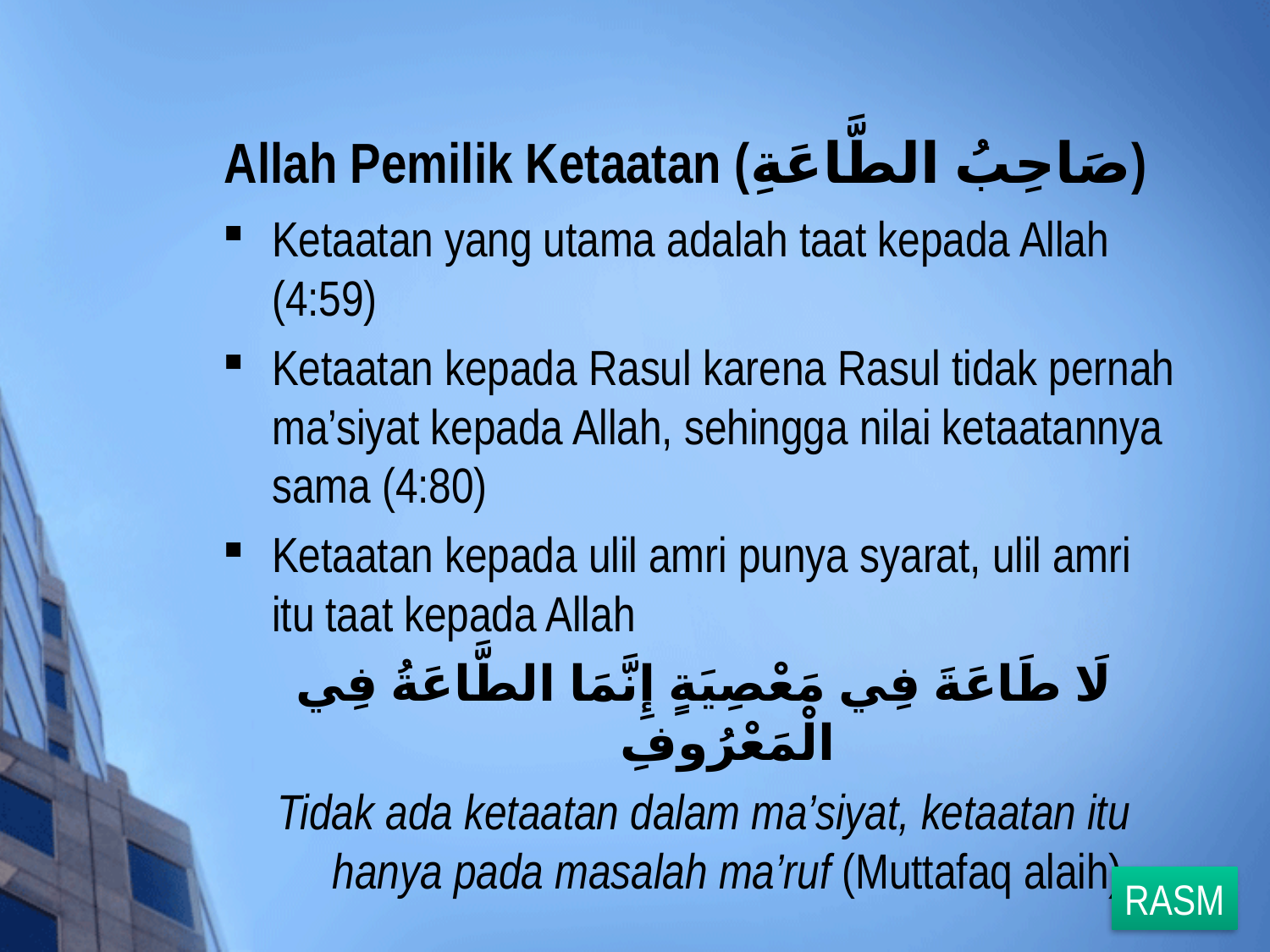

# Allah Pemilik Ketaatan (صَاحِبُ الطَّاعَةِ)
Ketaatan yang utama adalah taat kepada Allah (4:59)
Ketaatan kepada Rasul karena Rasul tidak pernah ma’siyat kepada Allah, sehingga nilai ketaatannya sama (4:80)
Ketaatan kepada ulil amri punya syarat, ulil amri itu taat kepada Allah
لَا طَاعَةَ فِي مَعْصِيَةٍ إِنَّمَا الطَّاعَةُ فِي الْمَعْرُوفِ
Tidak ada ketaatan dalam ma’siyat, ketaatan itu hanya pada masalah ma’ruf (Muttafaq alaih)
RASM